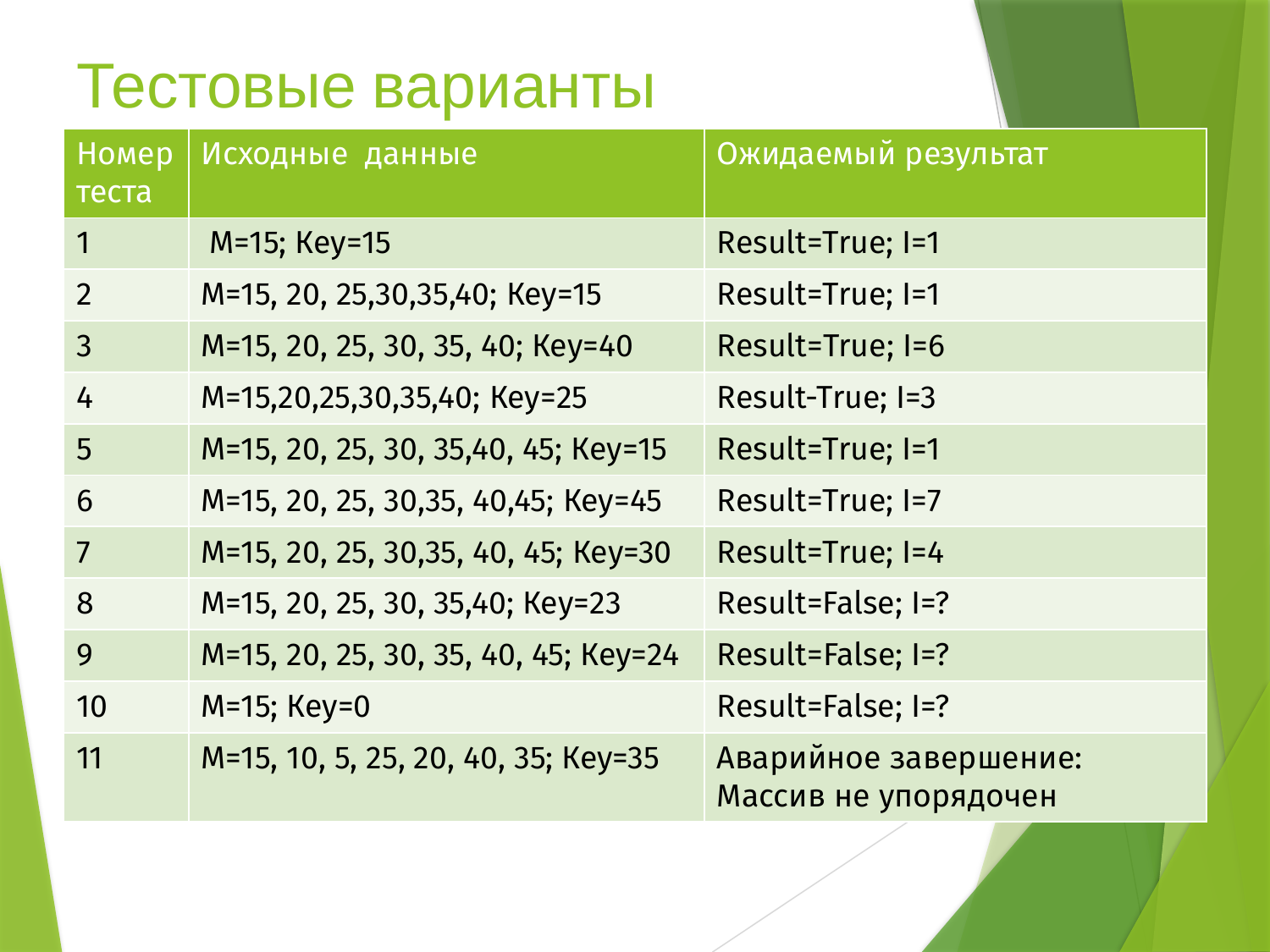

# Тестовые варианты
| Номер теста | Исходные данные | Ожидаемый результат |
| --- | --- | --- |
| 1 | М=15; Кеу=15 | Result=True; I=1 |
| 2 | М=15, 20, 25,30,35,40; Кеу=15 | Result=True; I=1 |
| 3 | М=15, 20, 25, 30, 35, 40; Кеу=40 | Result=True; I=6 |
| 4 | М=15,20,25,30,35,40; Кеу=25 | Result-True; I=3 |
| 5 | М=15, 20, 25, 30, 35,40, 45; Кеу=15 | Result=True; I=1 |
| 6 | М=15, 20, 25, 30,35, 40,45; Кеу=45 | Result=True; I=7 |
| 7 | М=15, 20, 25, 30,35, 40, 45; Кеу=30 | Result=True; I=4 |
| 8 | М=15, 20, 25, 30, 35,40; Кеу=23 | Result=False; I=? |
| 9 | М=15, 20, 25, 30, 35, 40, 45; Кеу=24 | Result=False; I=? |
| 10 | М=15; Кеу=0 | Result=False; I=? |
| 11 | М=15, 10, 5, 25, 20, 40, 35; Кеу=35 | Аварийное завершение: Массив не упорядочен |